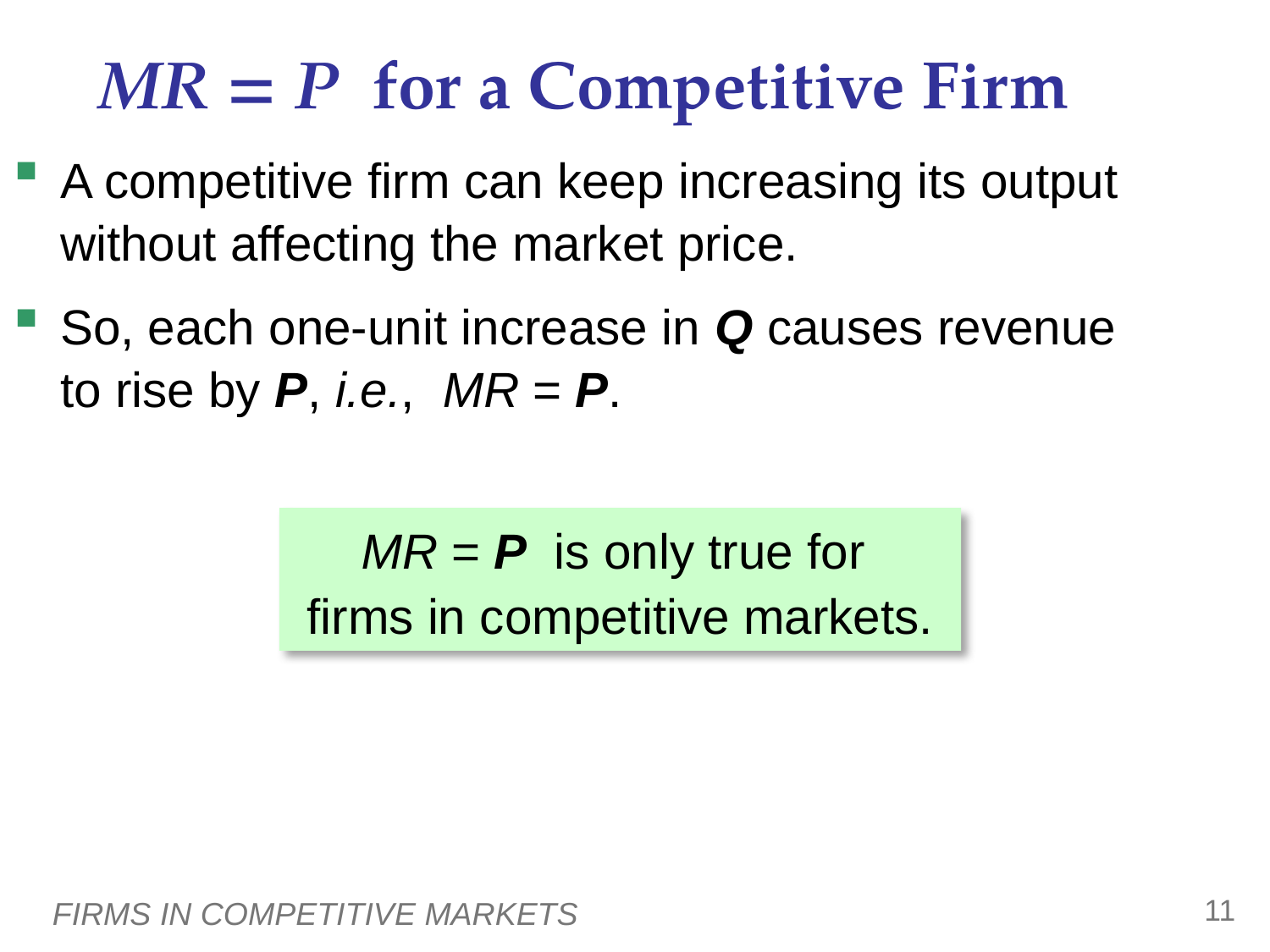

MR = P  for a Competitive Firm
0
A competitive firm can keep increasing its output without affecting the market price.
So, each one-unit increase in Q causes revenue to rise by P, i.e.,  MR = P.
MR = P  is only true for
firms in competitive markets.
11
FIRMS IN COMPETITIVE MARKETS